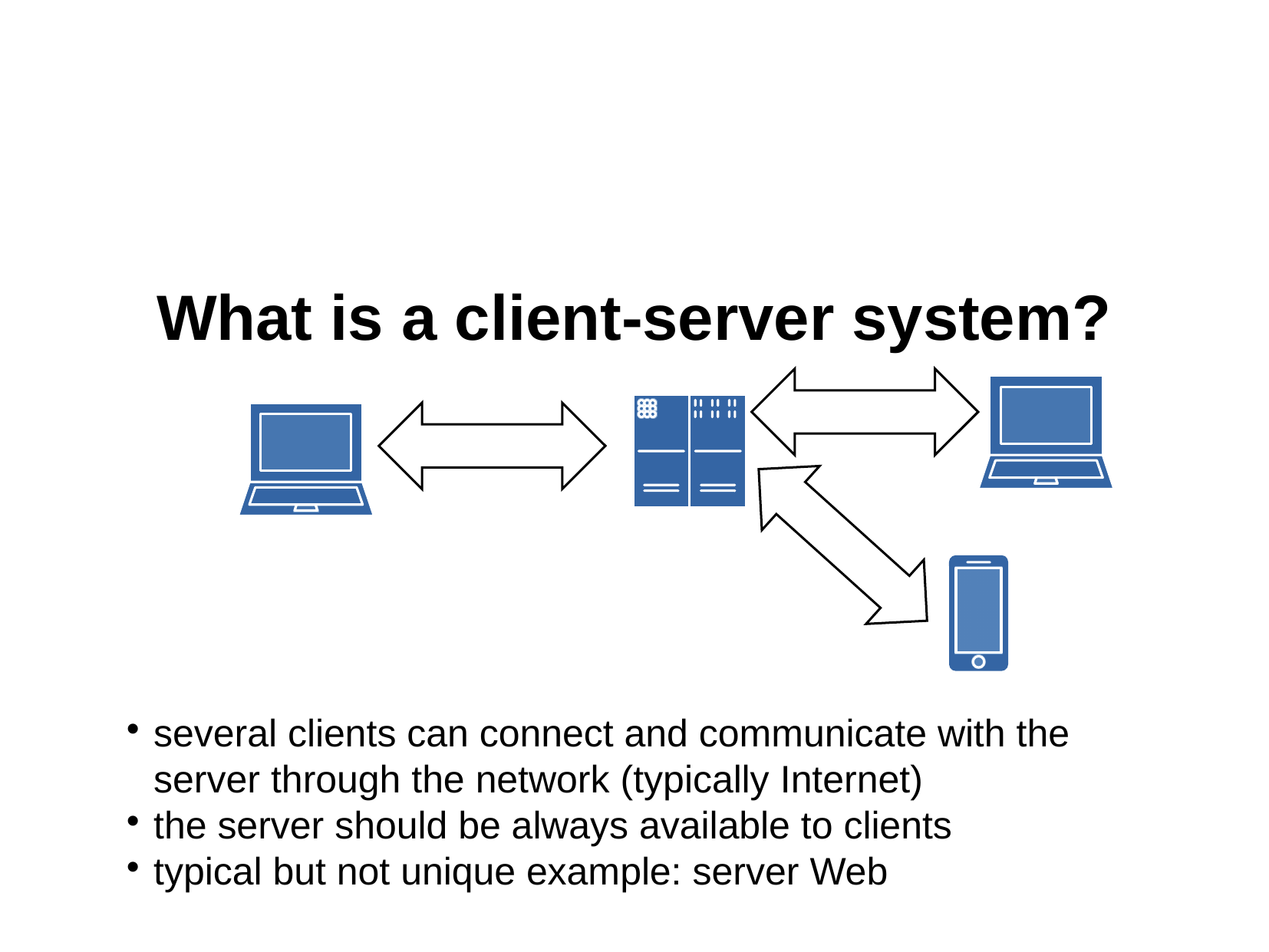

What is a client-server system?

several clients can connect and communicate with the server through the network (typically Internet)
the server should be always available to clients
typical but not unique example: server Web